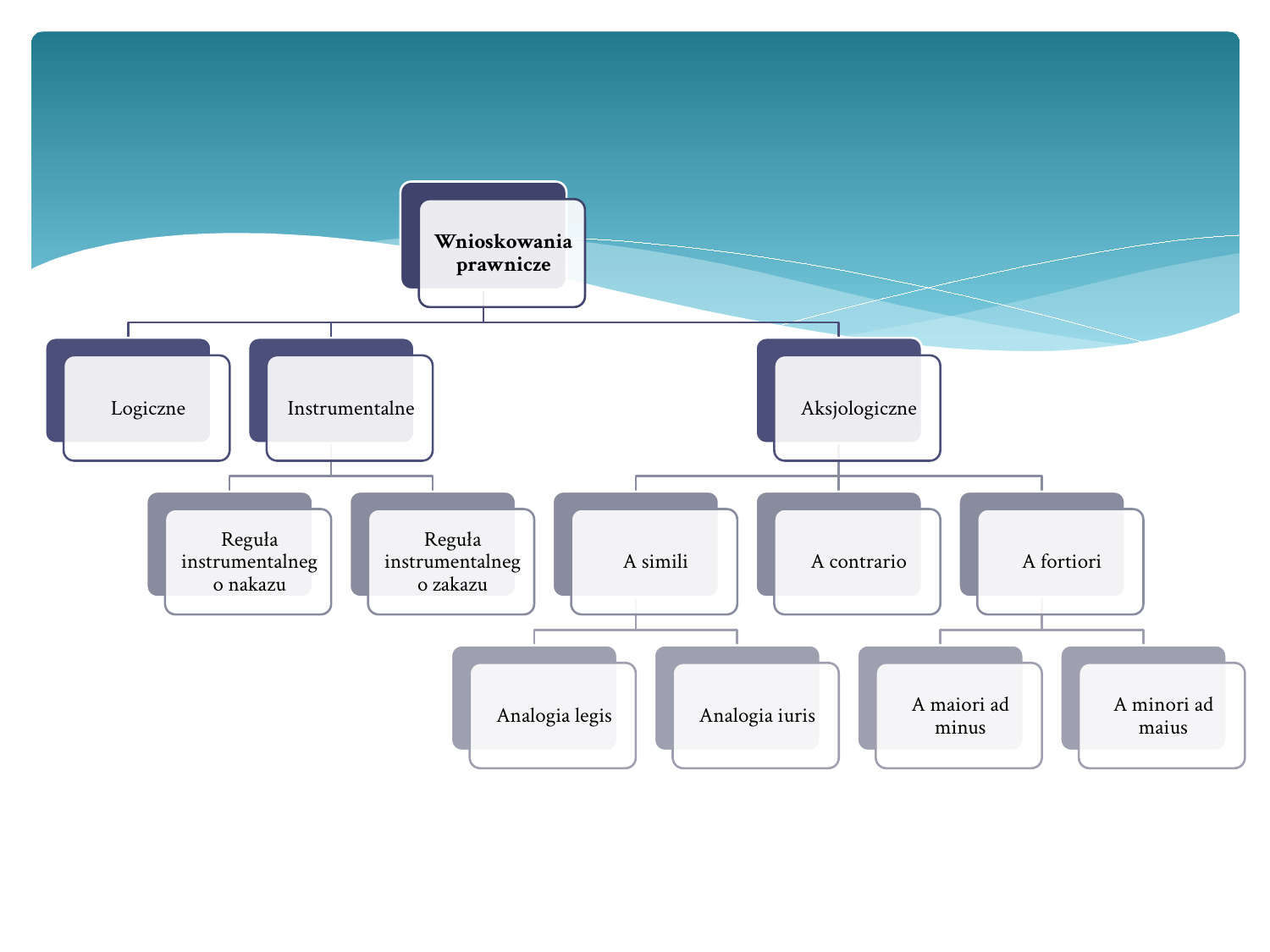

Wnioskowania prawnicze
Logiczne
Instrumentalne
Reguła instrumentalnego nakazu
Reguła instrumentalnego zakazu
Aksjologiczne
A simili
Analogia legis
Analogia iuris
A contrario
A fortiori
A maiori ad minus
A minori ad maius